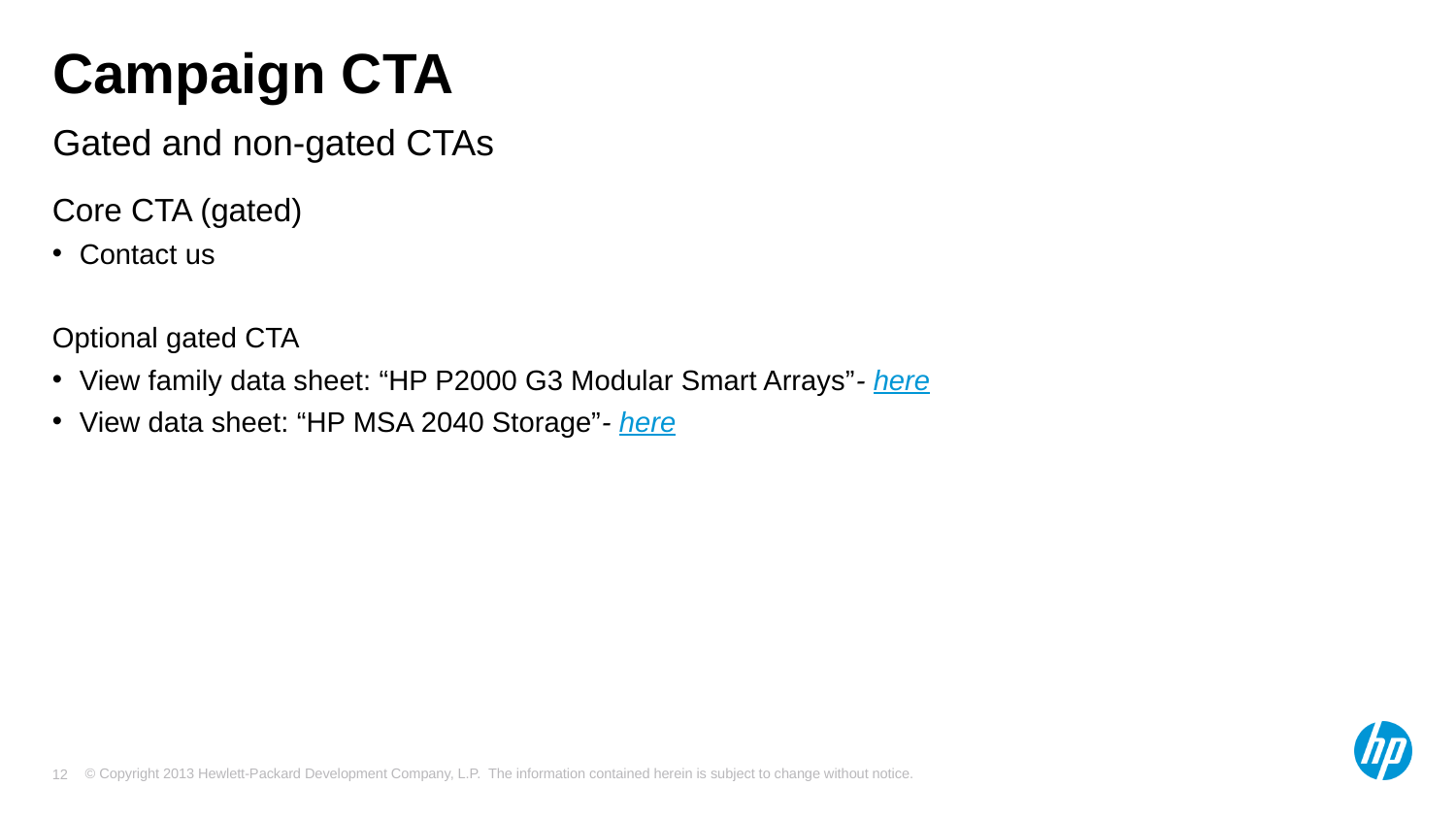

# Campaign CTA
Gated and non-gated CTAs
Core CTA (gated)
Contact us

Optional gated CTA
View family data sheet: “HP P2000 G3 Modular Smart Arrays”- here
View data sheet: “HP MSA 2040 Storage”- here